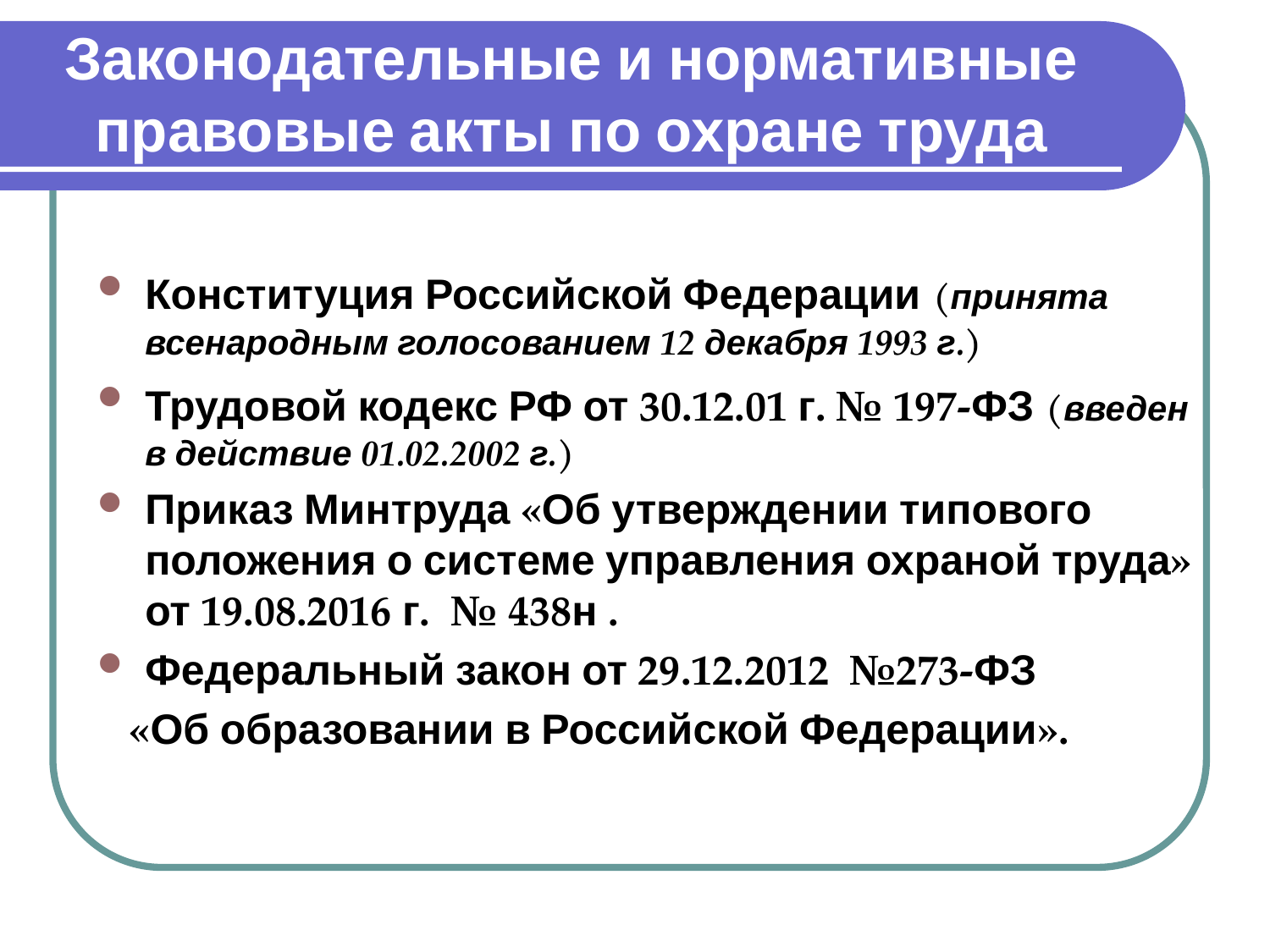

# Законодательные и нормативные правовые акты по охране труда ктами
Конституция Российской Федерации (принята всенародным голосованием 12 декабря 1993 г.)
Трудовой кодекс РФ от 30.12.01 г. № 197-ФЗ (введен в действие 01.02.2002 г.)
Приказ Минтруда «Об утверждении типового положения о системе управления охраной труда» от 19.08.2016 г.  № 438н .
Федеральный закон от 29.12.2012  №273-ФЗ
   «Об образовании в Российской Федерации».